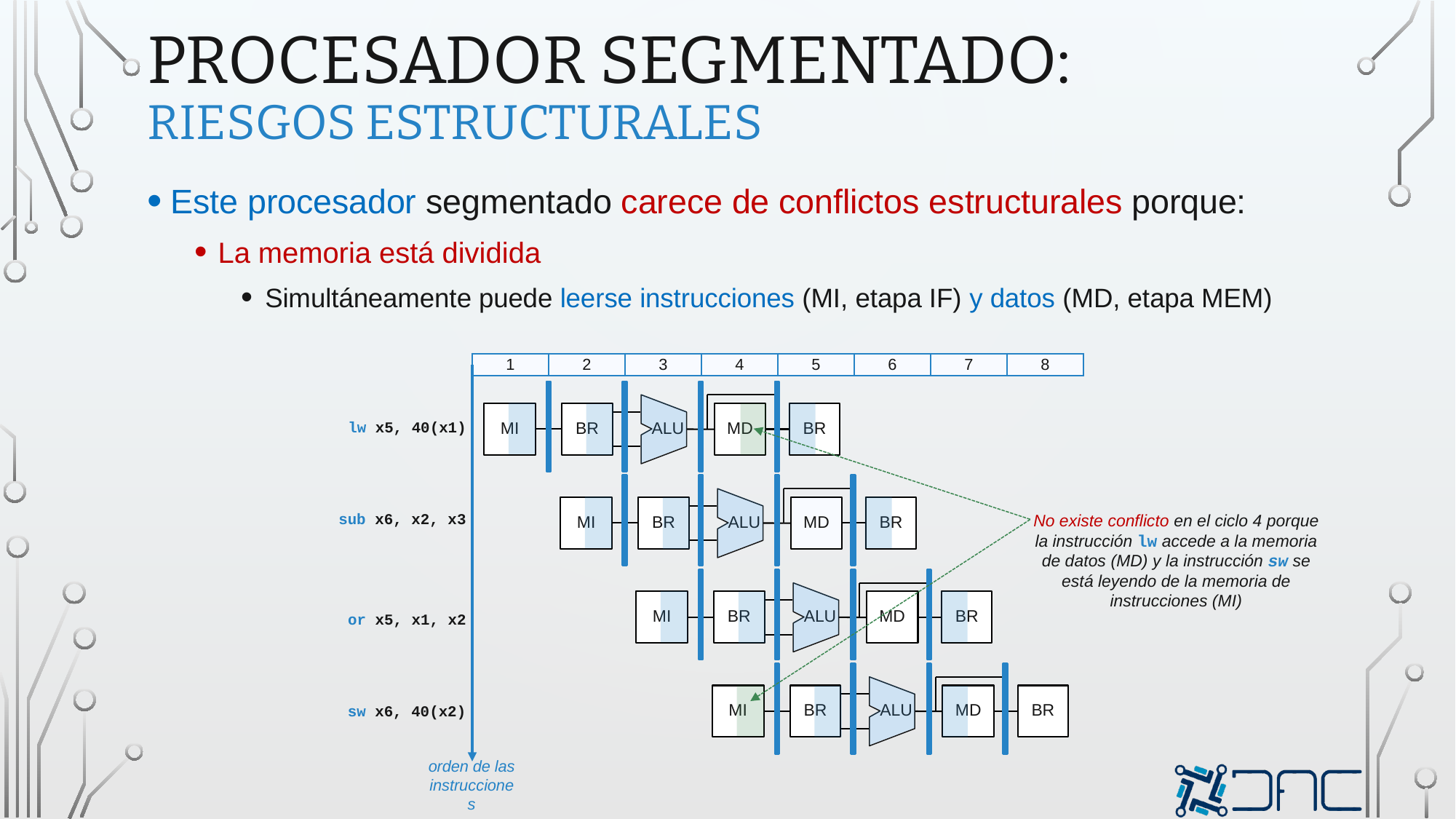

# procesador segmentado: Riesgos estructurales
Este procesador segmentado carece de conflictos estructurales porque:
La memoria está dividida
Simultáneamente puede leerse instrucciones (MI, etapa IF) y datos (MD, etapa MEM)

| 1 | 2 | 3 | 4 | 5 | 6 | 7 | 8 |
| --- | --- | --- | --- | --- | --- | --- | --- |

MI
BR
MD
BR

ALU
lw x5, 40(x1)

MI
BR
MD
BR

sub x6, x2, x3
No existe conflicto en el ciclo 4 porque la instrucción lw accede a la memoria de datos (MD) y la instrucción sw se está leyendo de la memoria de instrucciones (MI)
ALU

MI
BR
MD
BR

ALU
or x5, x1, x2

MI
BR
MD
BR

ALU
sw x6, 40(x2)
orden de las
instrucciones